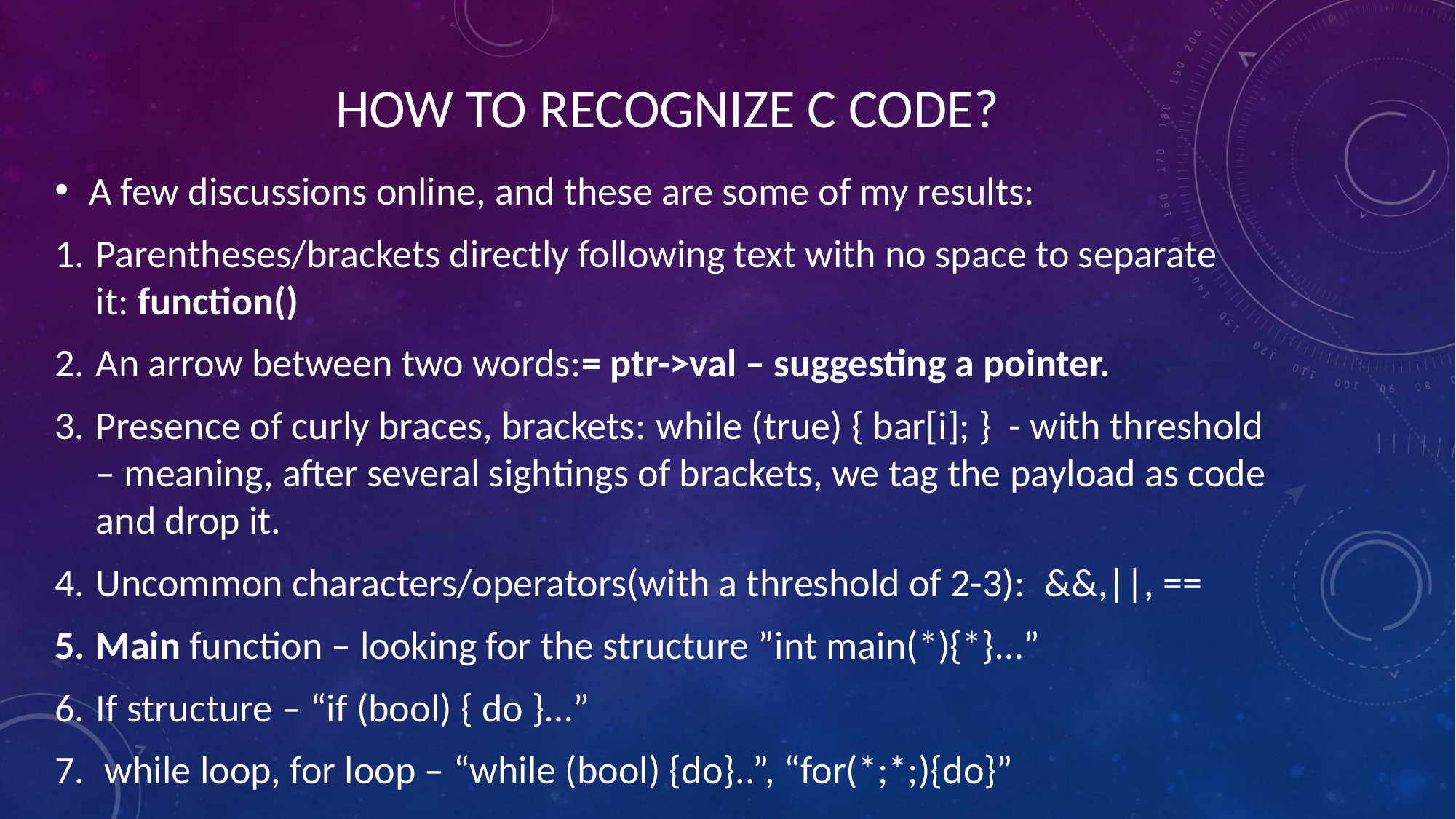

# How to recognize C code?
A few discussions online, and these are some of my results:
Parentheses/brackets directly following text with no space to separate it: function()
An arrow between two words:= ptr->val – suggesting a pointer.
Presence of curly braces, brackets: while (true) { bar[i]; }  - with threshold – meaning, after several sightings of brackets, we tag the payload as code and drop it.
Uncommon characters/operators(with a threshold of 2-3):  &&,||, ==
Main function – looking for the structure ”int main(*){*}…”
If structure – “if (bool) { do }…”
 while loop, for loop – “while (bool) {do}..”, “for(*;*;){do}”